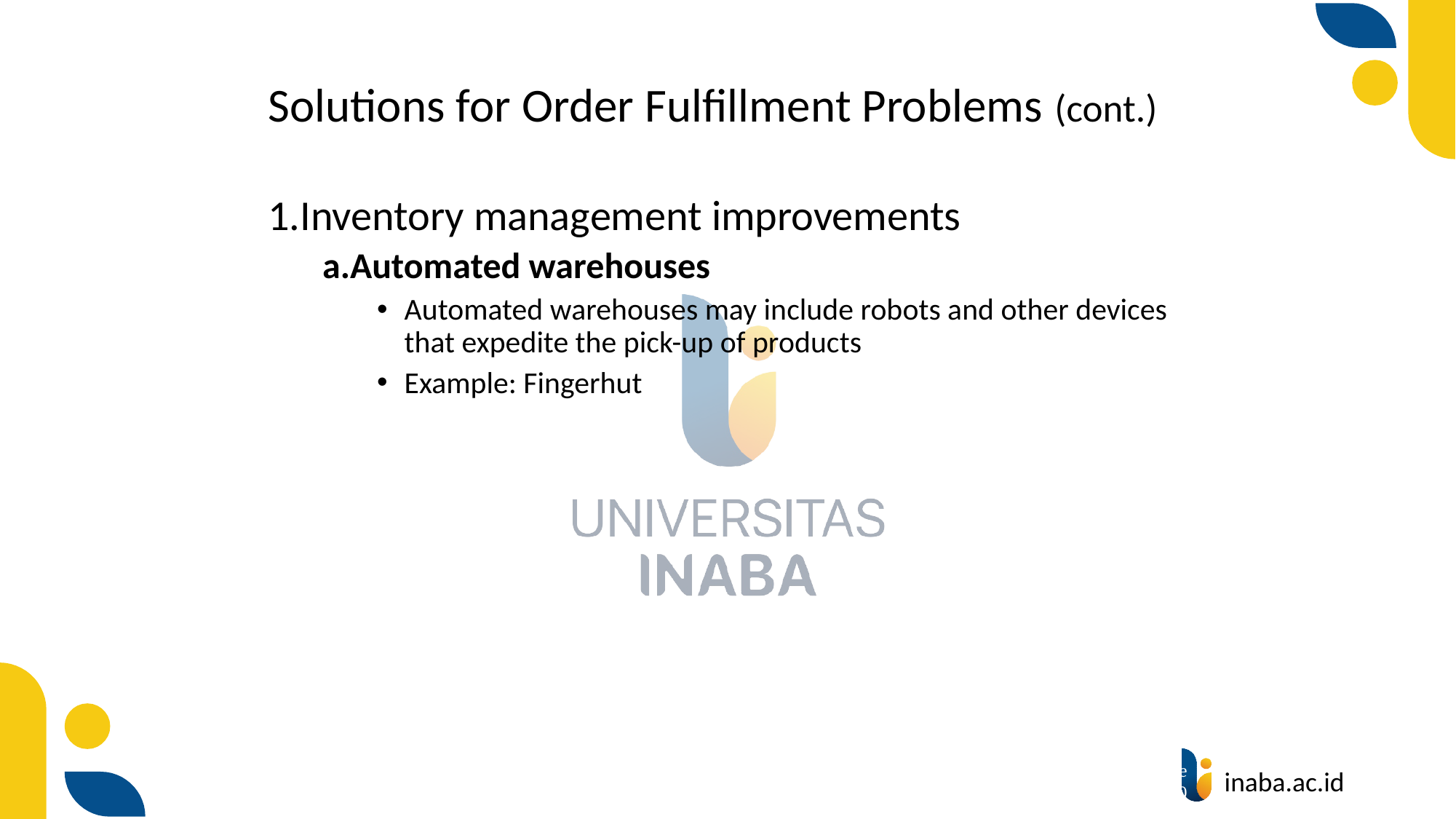

# Solutions for Order Fulfillment Problems (cont.)
Inventory management improvements
Automated warehouses
Automated warehouses may include robots and other devices that expedite the pick-up of products
Example: Fingerhut
30
© Prentice Hall 2020